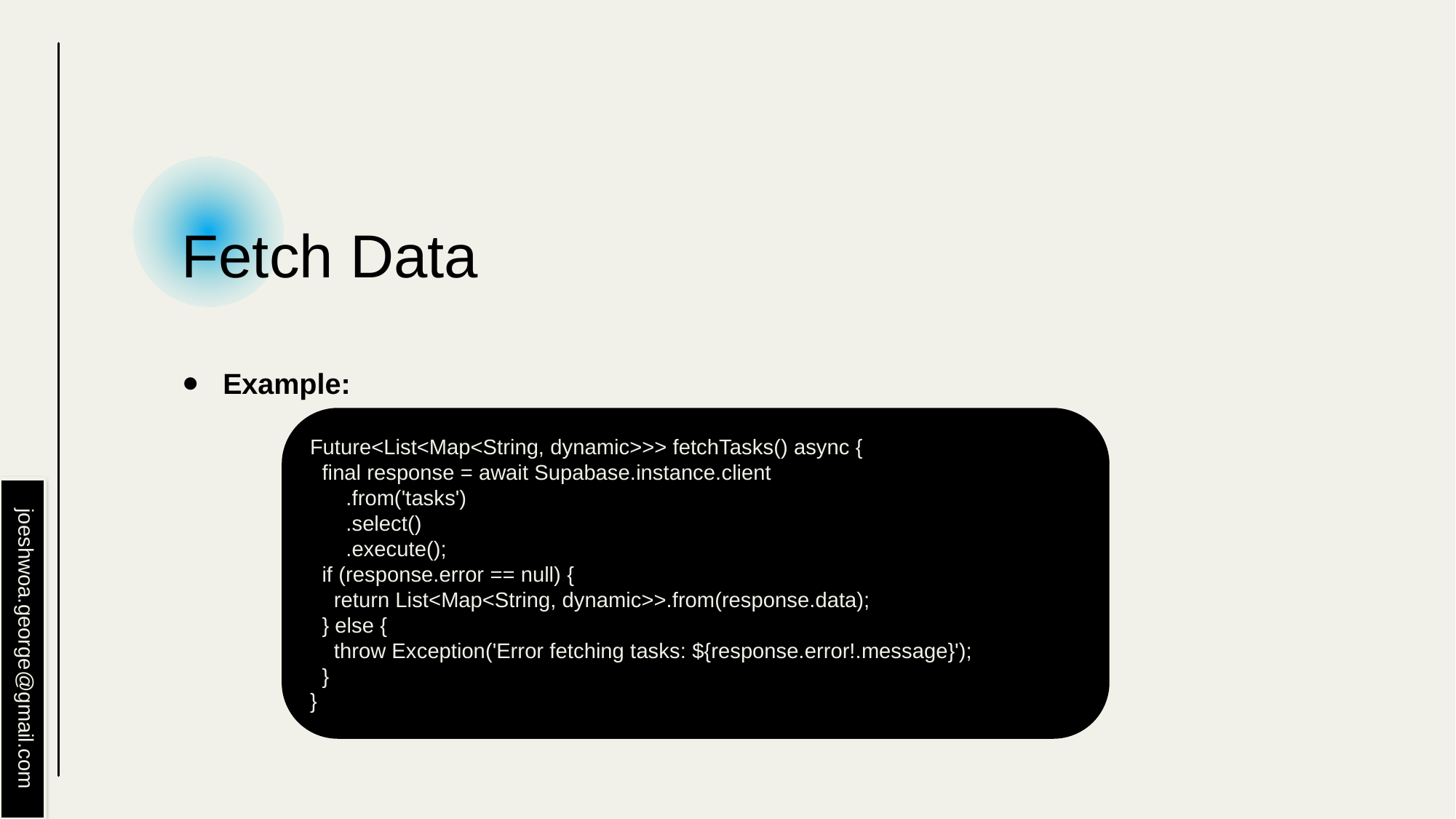

# Fetch Data
Example:
Future<List<Map<String, dynamic>>> fetchTasks() async {
  final response = await Supabase.instance.client
      .from('tasks')
      .select()
      .execute();
  if (response.error == null) {
    return List<Map<String, dynamic>>.from(response.data);
  } else {
    throw Exception('Error fetching tasks: ${response.error!.message}');
  }
}
joeshwoa.george@gmail.com